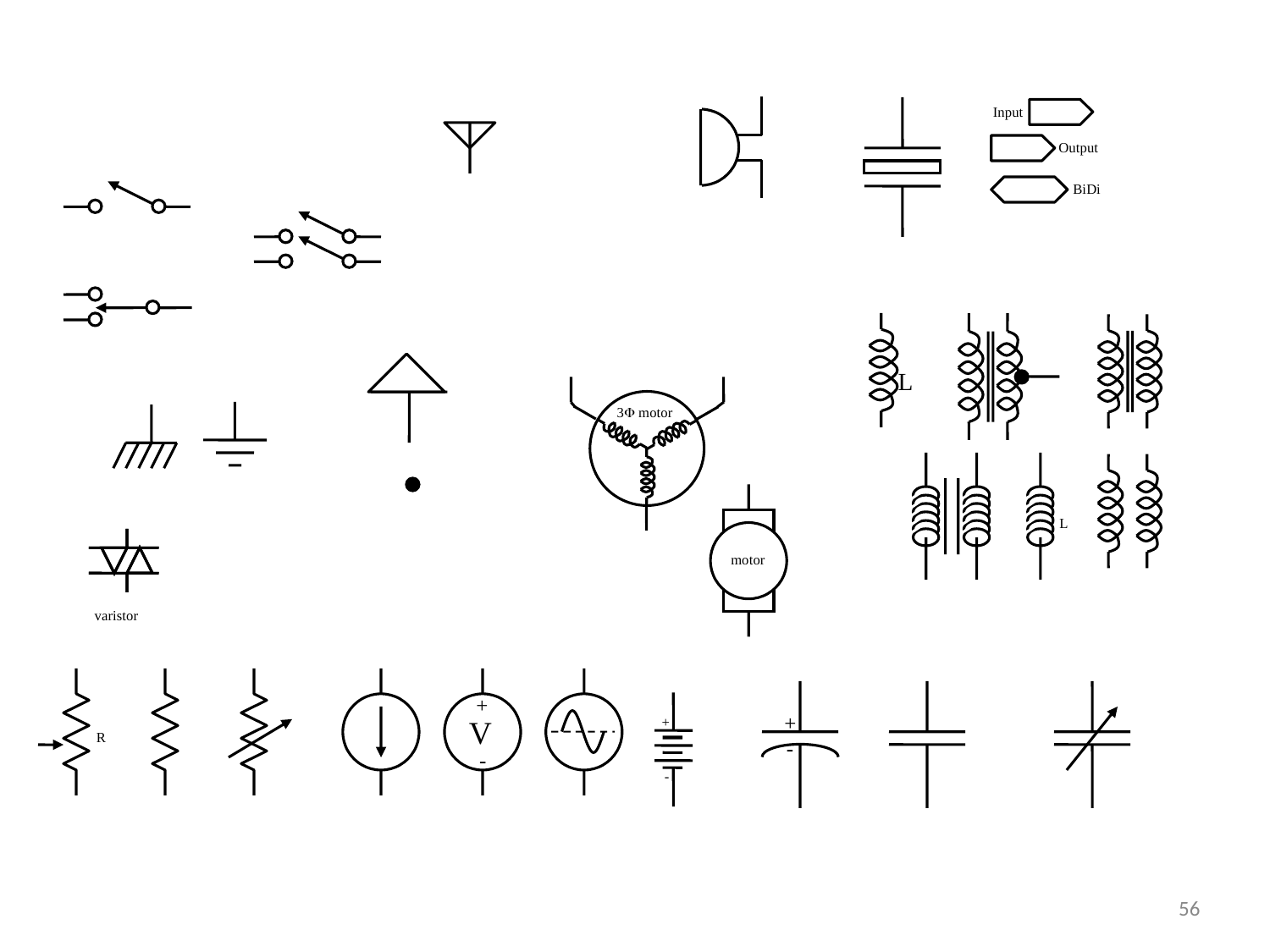

Input

Output

BiDi

L

3Φ motor

L

motor

varistor

R

+

V
-

+
-

+
-

56